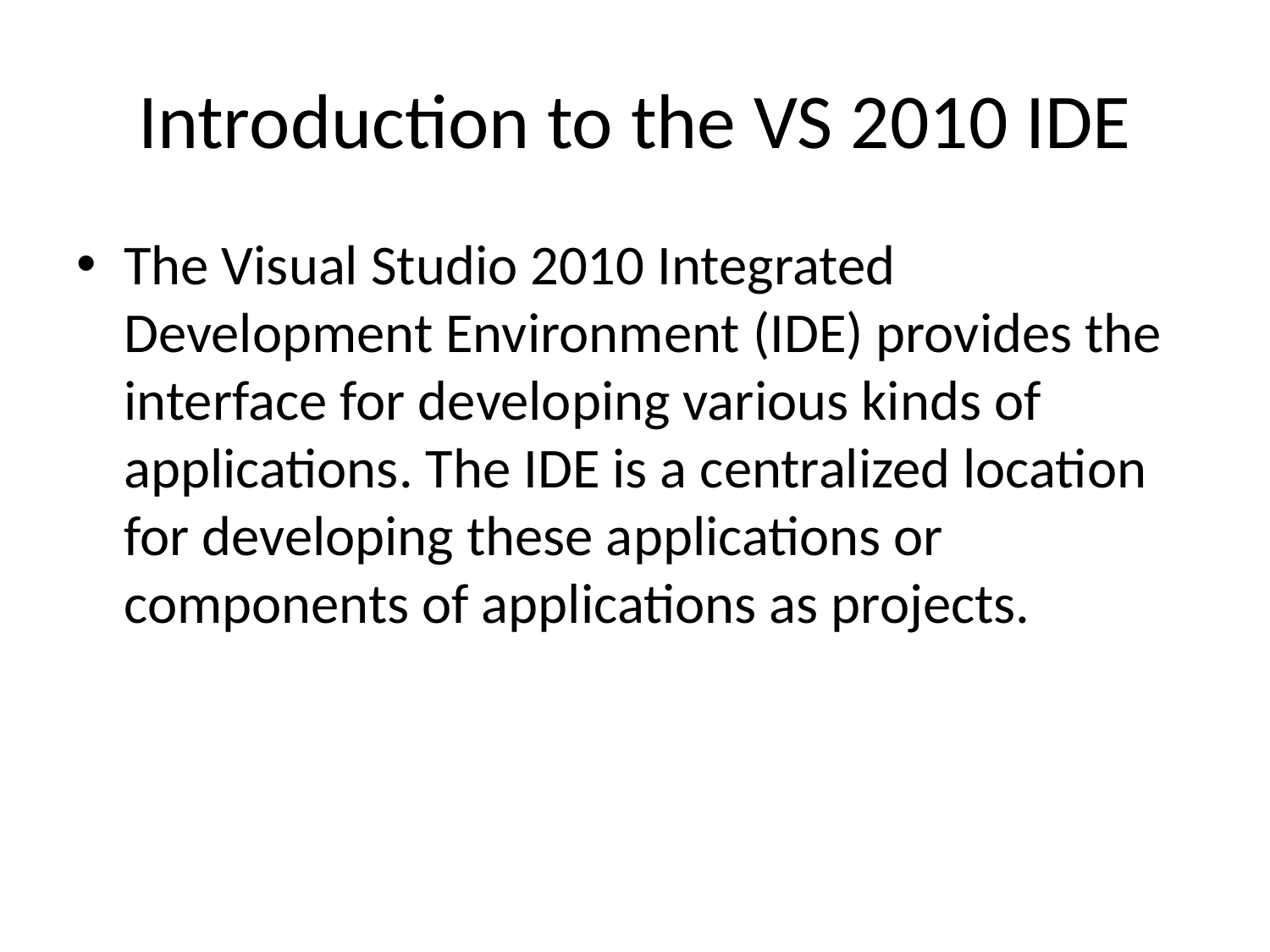

# Introduction to the VS 2010 IDE
The Visual Studio 2010 Integrated Development Environment (IDE) provides the interface for developing various kinds of applications. The IDE is a centralized location for developing these applications or components of applications as projects.